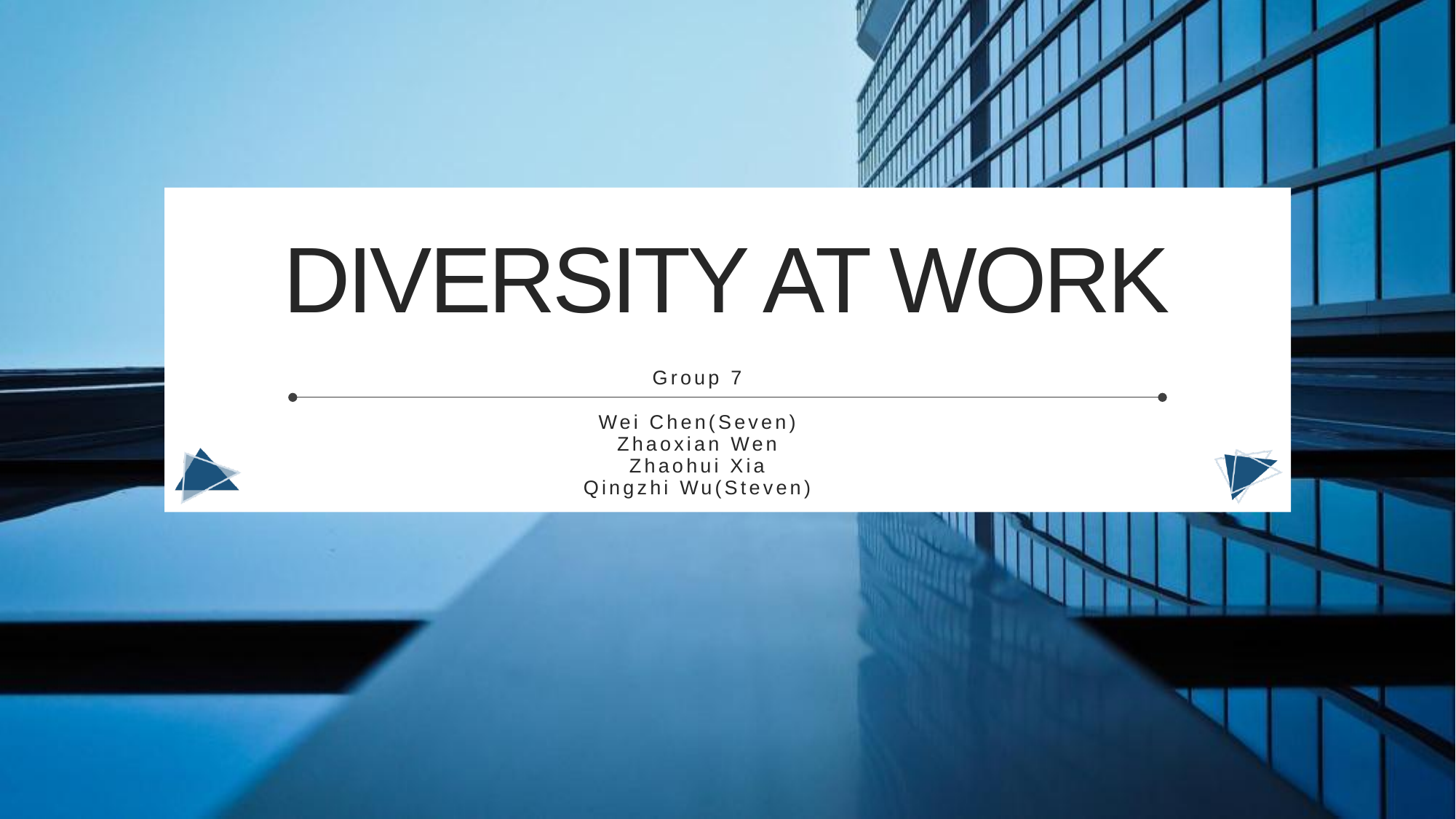

DIVERSITY AT WORK
Group 7

Wei Chen(Seven)
Zhaoxian Wen
Zhaohui Xia
Qingzhi Wu(Steven)